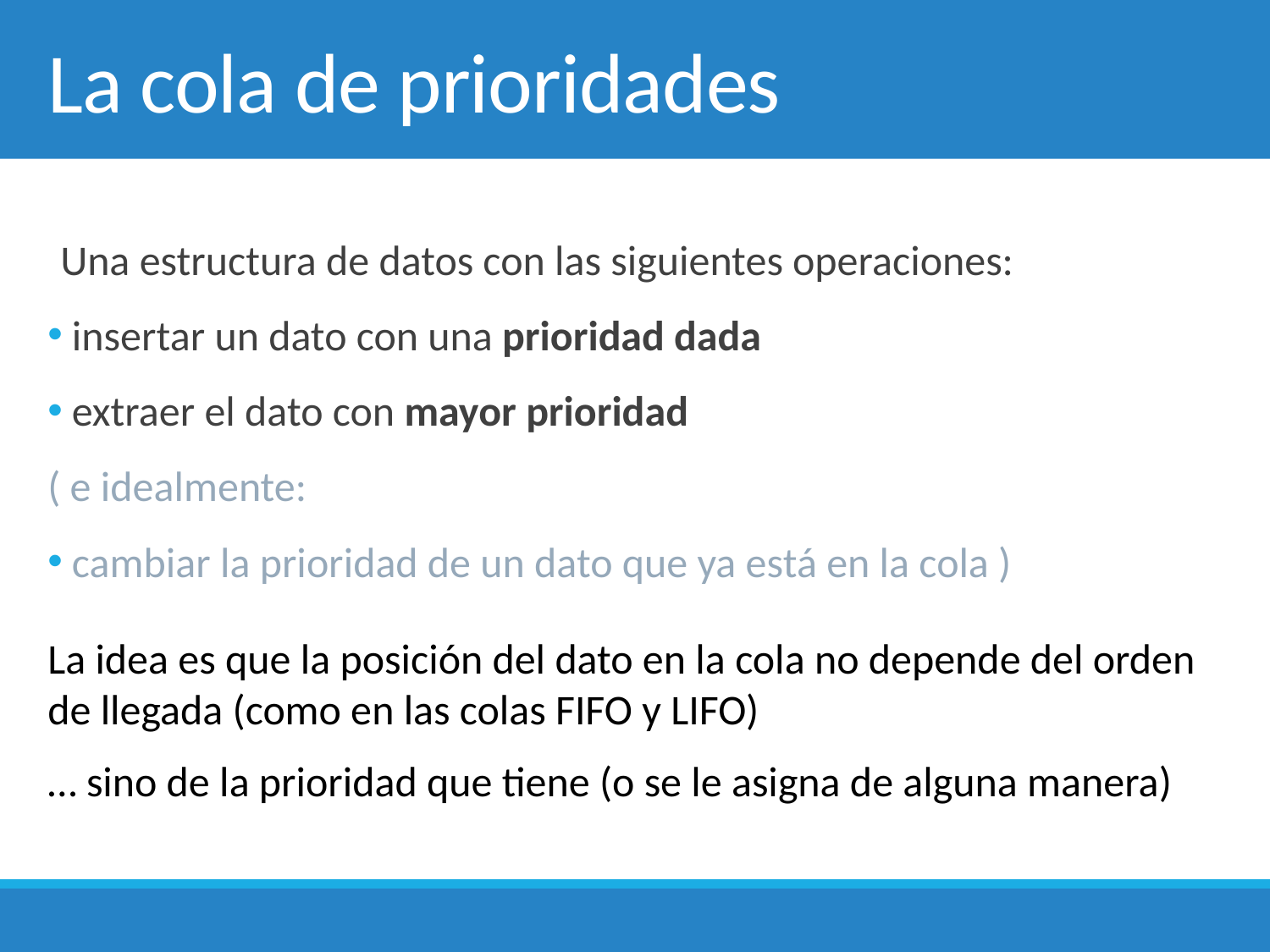

# La cola de prioridades
Una estructura de datos con las siguientes operaciones:
 insertar un dato con una prioridad dada
 extraer el dato con mayor prioridad
( e idealmente:
 cambiar la prioridad de un dato que ya está en la cola )
La idea es que la posición del dato en la cola no depende del orden de llegada (como en las colas FIFO y LIFO)
… sino de la prioridad que tiene (o se le asigna de alguna manera)